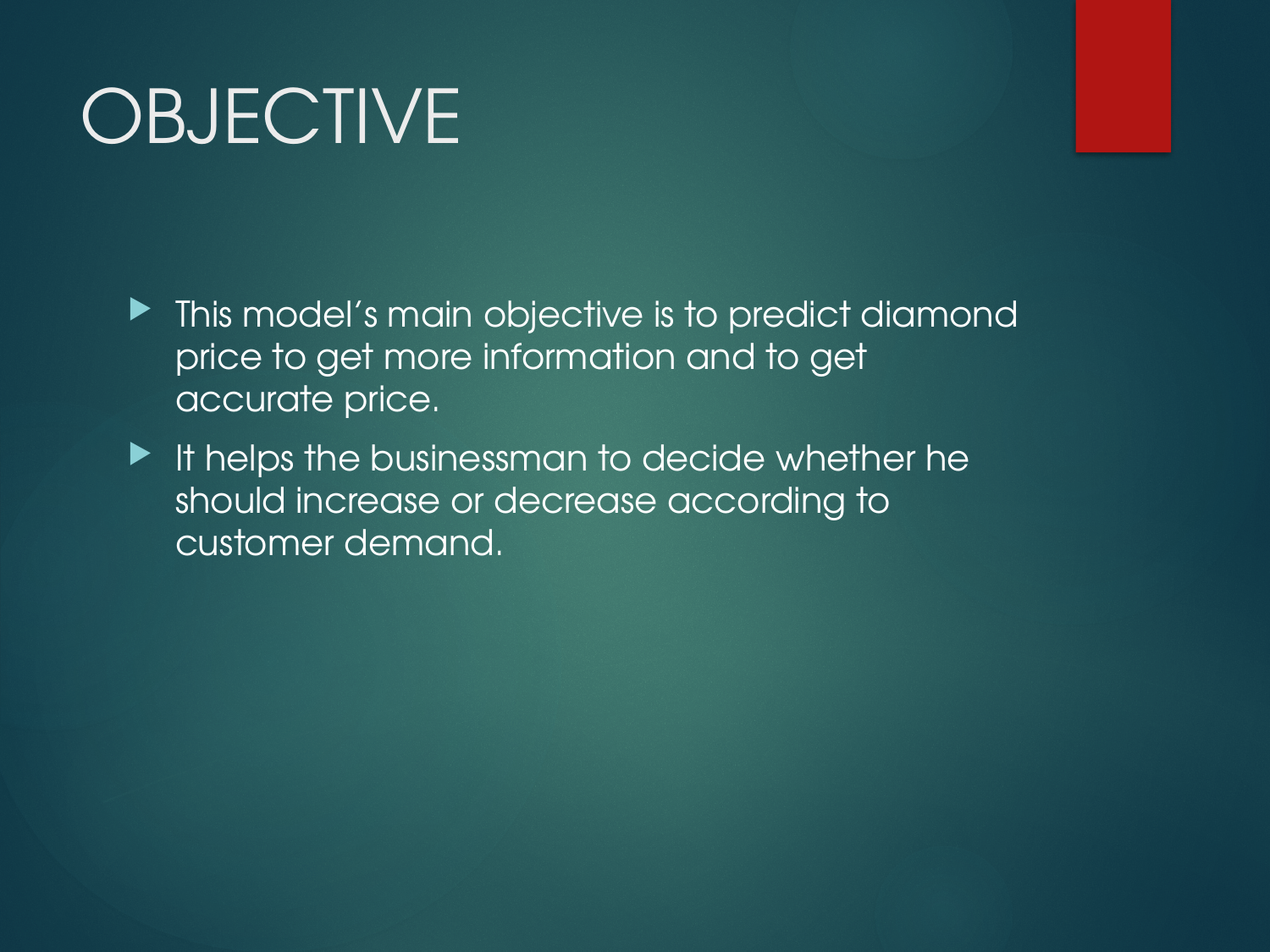

# OBJECTIVE
This model’s main objective is to predict diamond price to get more information and to get accurate price.
It helps the businessman to decide whether he should increase or decrease according to customer demand.